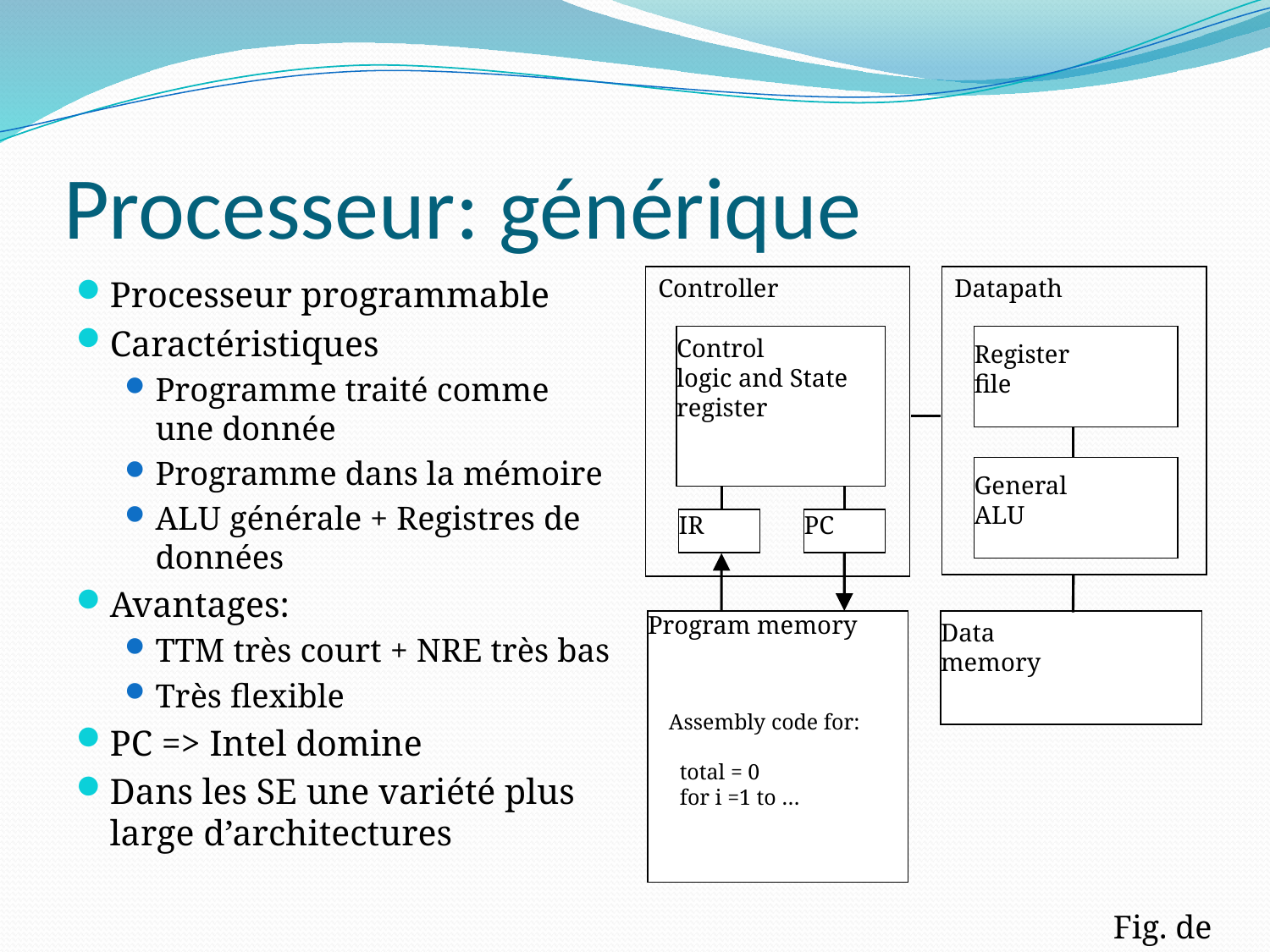

# Processeur: générique
Processeur programmable
Caractéristiques
Programme traité comme une donnée
Programme dans la mémoire
ALU générale + Registres de données
Avantages:
TTM très court + NRE très bas
Très flexible
PC => Intel domine
Dans les SE une variété plus large d’architectures
Controller
Datapath
Control
logic and State register
Register
file

General
ALU

IR
PC

Program memory

Data
memory
Assembly code for:

  total = 0
  for i =1 to …
Fig. de [1]